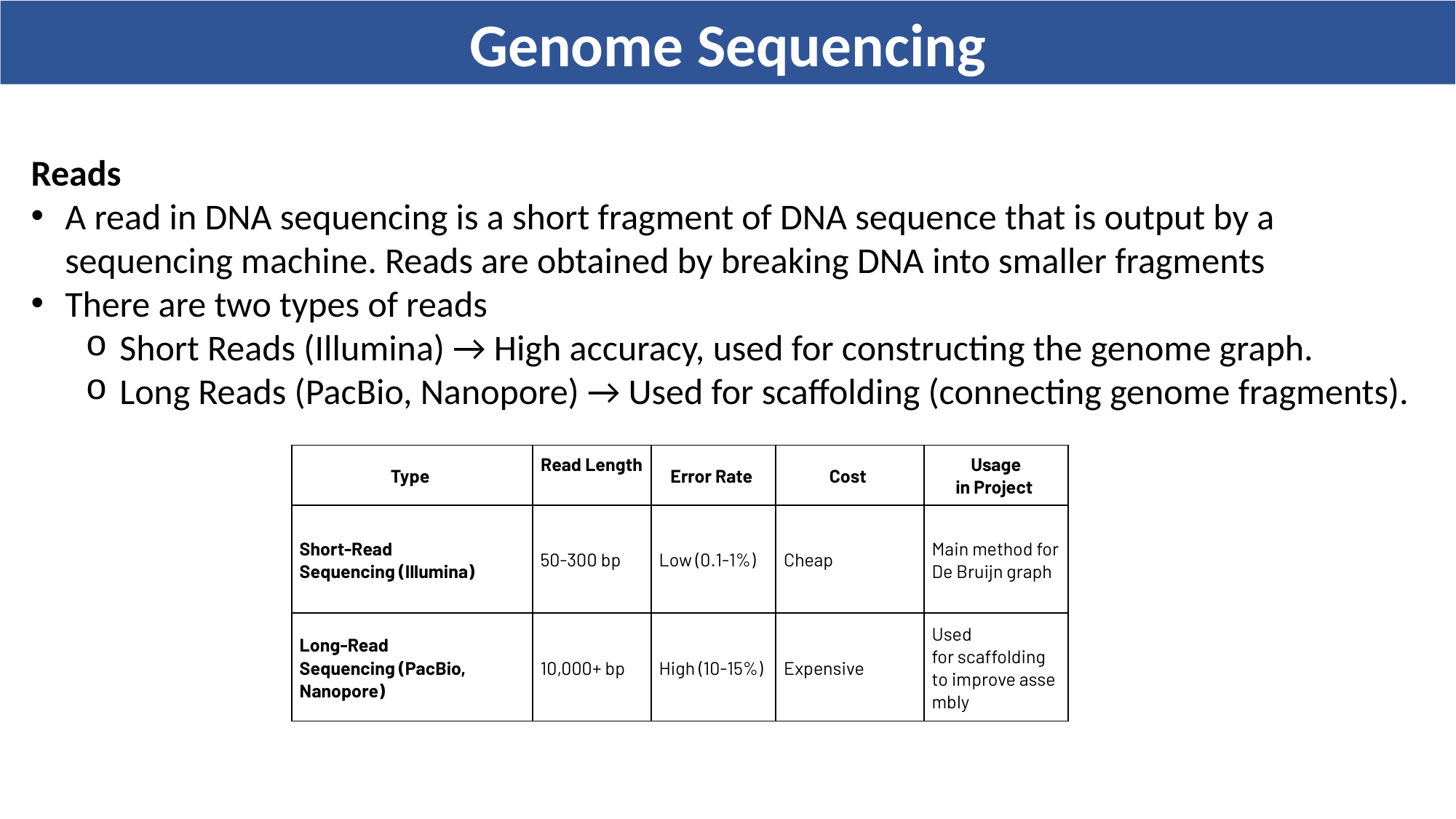

Genome Sequencing

Reads
A read in DNA sequencing is a short fragment of DNA sequence that is output by a sequencing machine. Reads are obtained by breaking DNA into smaller fragments
There are two types of reads
Short Reads (Illumina) → High accuracy, used for constructing the genome graph.
Long Reads (PacBio, Nanopore) → Used for scaffolding (connecting genome fragments).

| Type | Read Length | Error Rate | Cost | Usage in Project |
| --- | --- | --- | --- | --- |
| Short-Read Sequencing (Illumina) | 50-300 bp | Low (0.1-1%) | Cheap | Main method for De Bruijn graph |
| Long-Read Sequencing (PacBio, Nanopore) | 10,000+ bp | High (10-15%) | Expensive | Used for scaffolding to improve assembly |